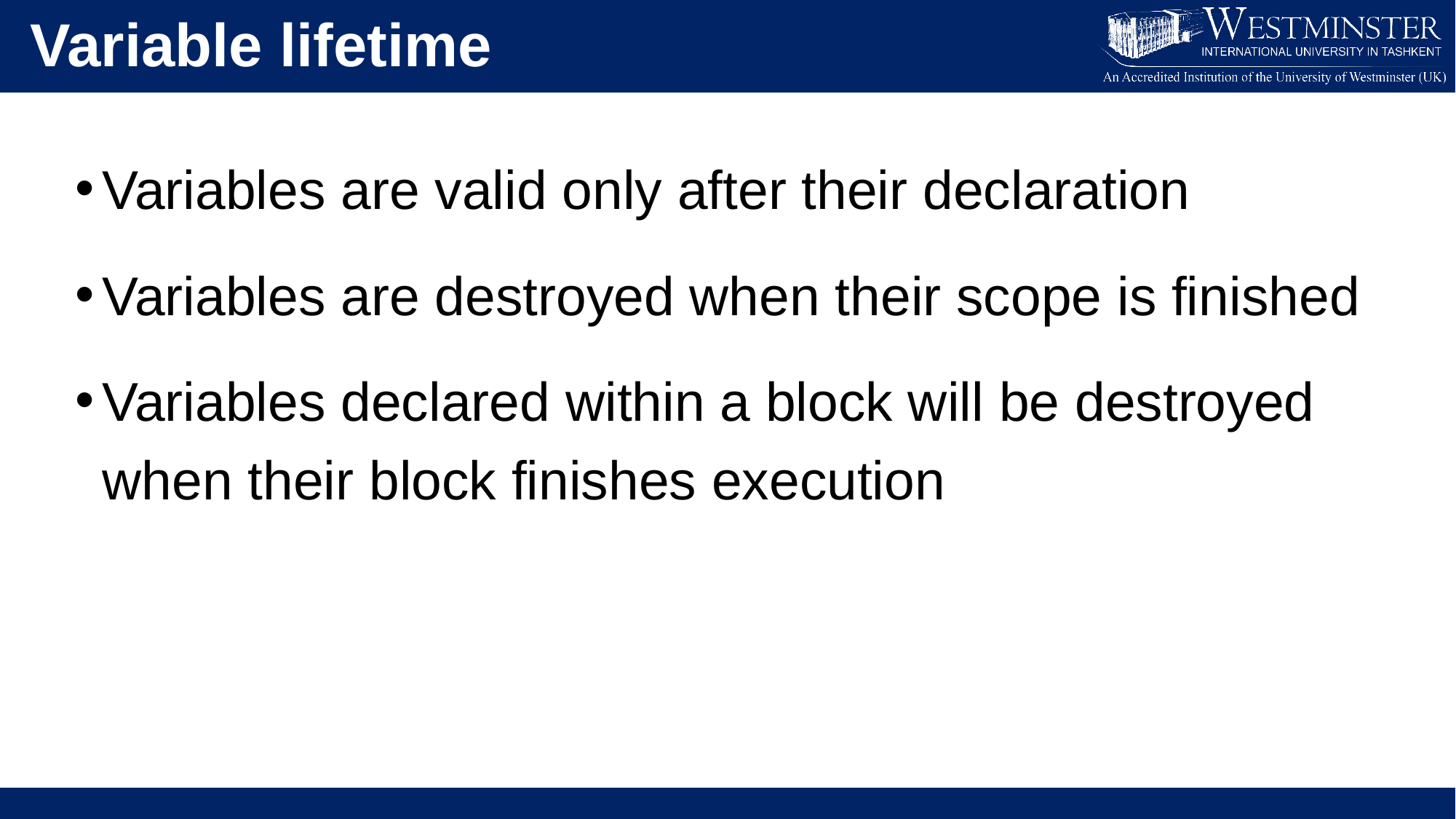

Variable lifetime
Variables are valid only after their declaration
Variables are destroyed when their scope is finished
Variables declared within a block will be destroyed when their block finishes execution